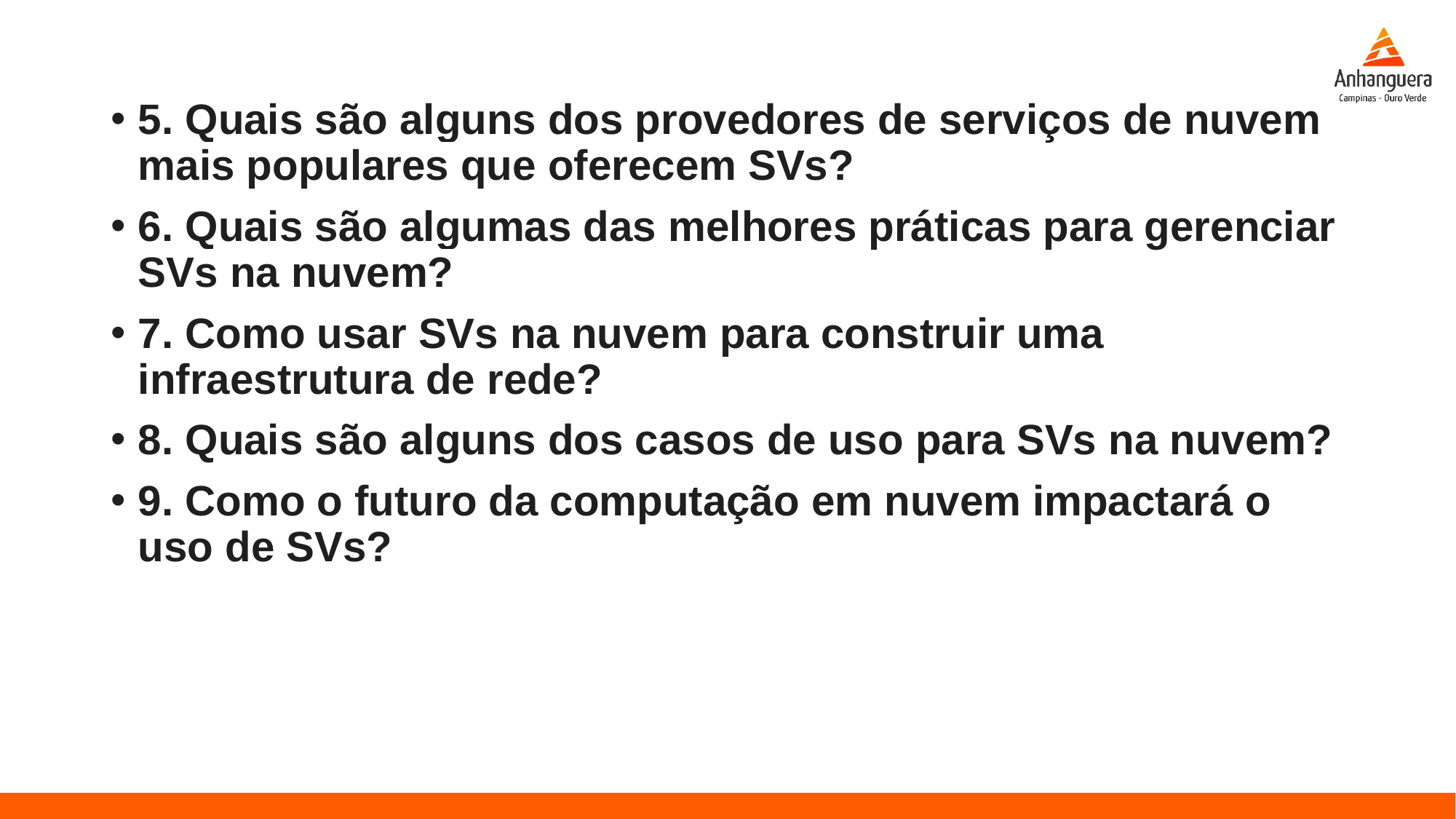

5. Quais são alguns dos provedores de serviços de nuvem mais populares que oferecem SVs?
6. Quais são algumas das melhores práticas para gerenciar SVs na nuvem?
7. Como usar SVs na nuvem para construir uma infraestrutura de rede?
8. Quais são alguns dos casos de uso para SVs na nuvem?
9. Como o futuro da computação em nuvem impactará o uso de SVs?